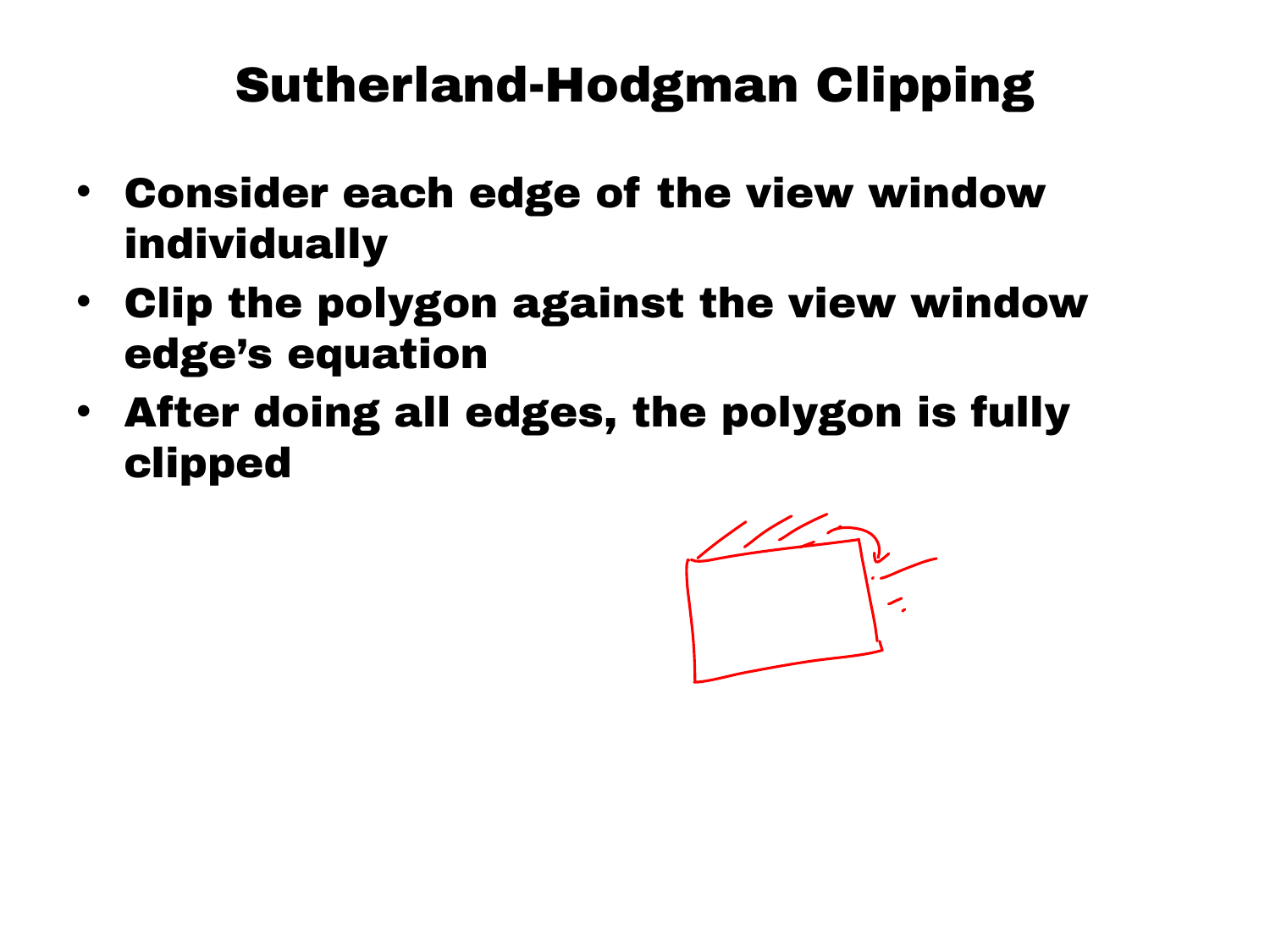

# Sutherland-Hodgman Clipping
Consider each edge of the view window individually
Clip the polygon against the view window edge’s equation
After doing all edges, the polygon is fully clipped